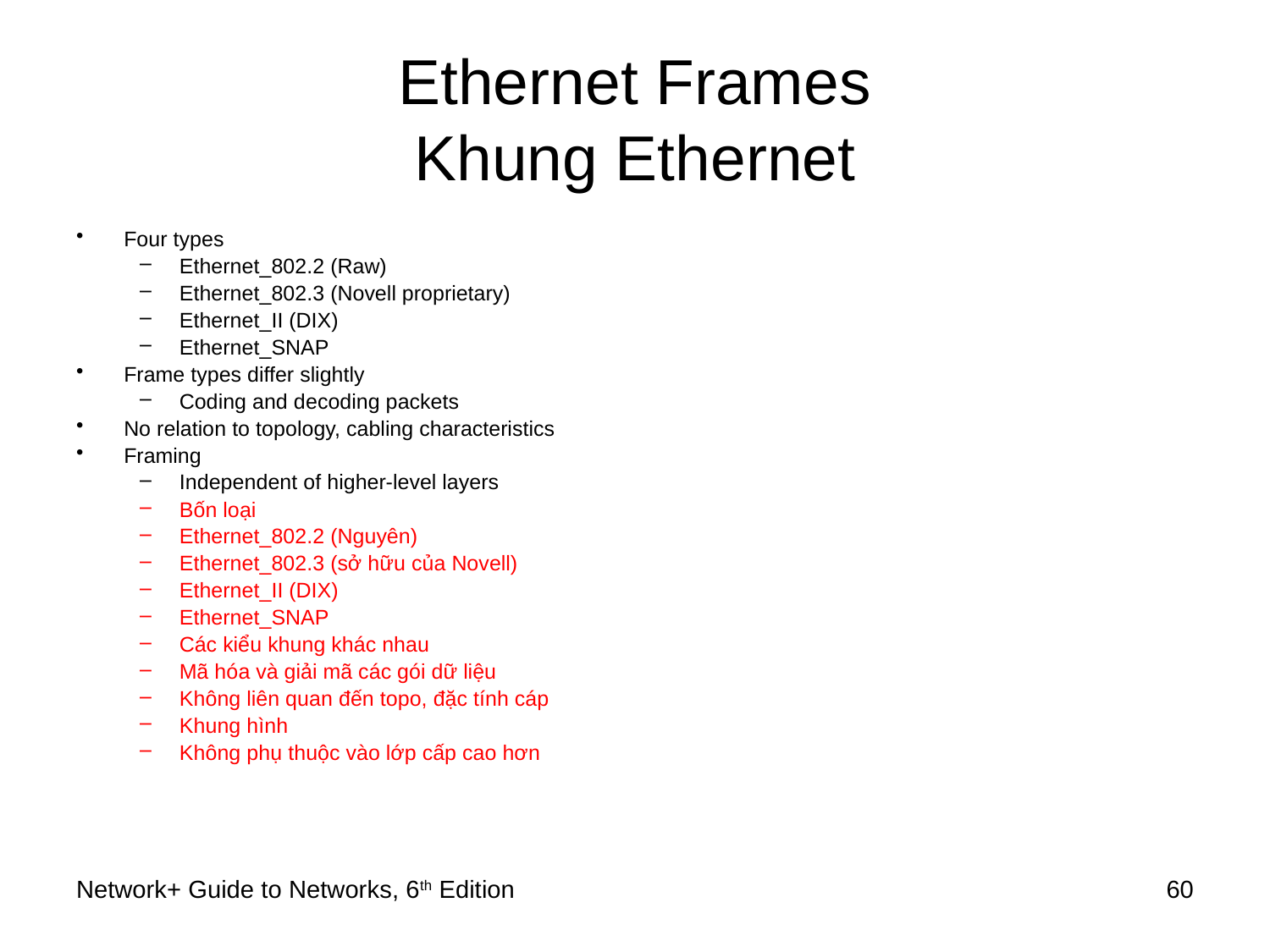

# Ethernet Frames Khung Ethernet
Four types
Ethernet_802.2 (Raw)
Ethernet_802.3 (Novell proprietary)
Ethernet_II (DIX)
Ethernet_SNAP
Frame types differ slightly
Coding and decoding packets
No relation to topology, cabling characteristics
Framing
Independent of higher-level layers
Bốn loại
Ethernet_802.2 (Nguyên)
Ethernet_802.3 (sở hữu của Novell)
Ethernet_II (DIX)
Ethernet_SNAP
Các kiểu khung khác nhau
Mã hóa và giải mã các gói dữ liệu
Không liên quan đến topo, đặc tính cáp
Khung hình
Không phụ thuộc vào lớp cấp cao hơn
Network+ Guide to Networks, 6th Edition
60